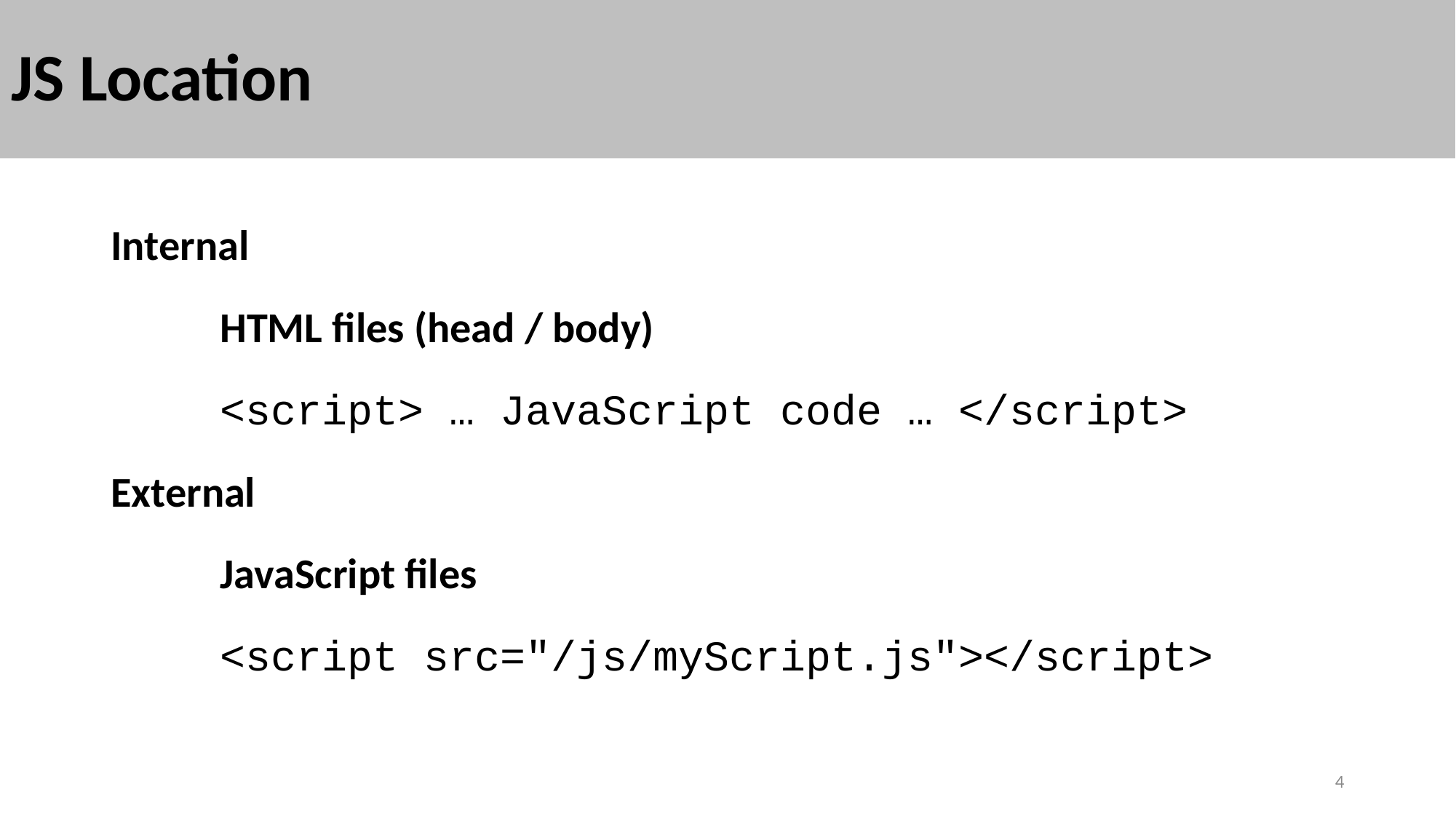

# JS Location
Internal
	HTML files (head / body)
	<script> … JavaScript code … </script>
External
	JavaScript files
	<script src="/js/myScript.js"></script>
4